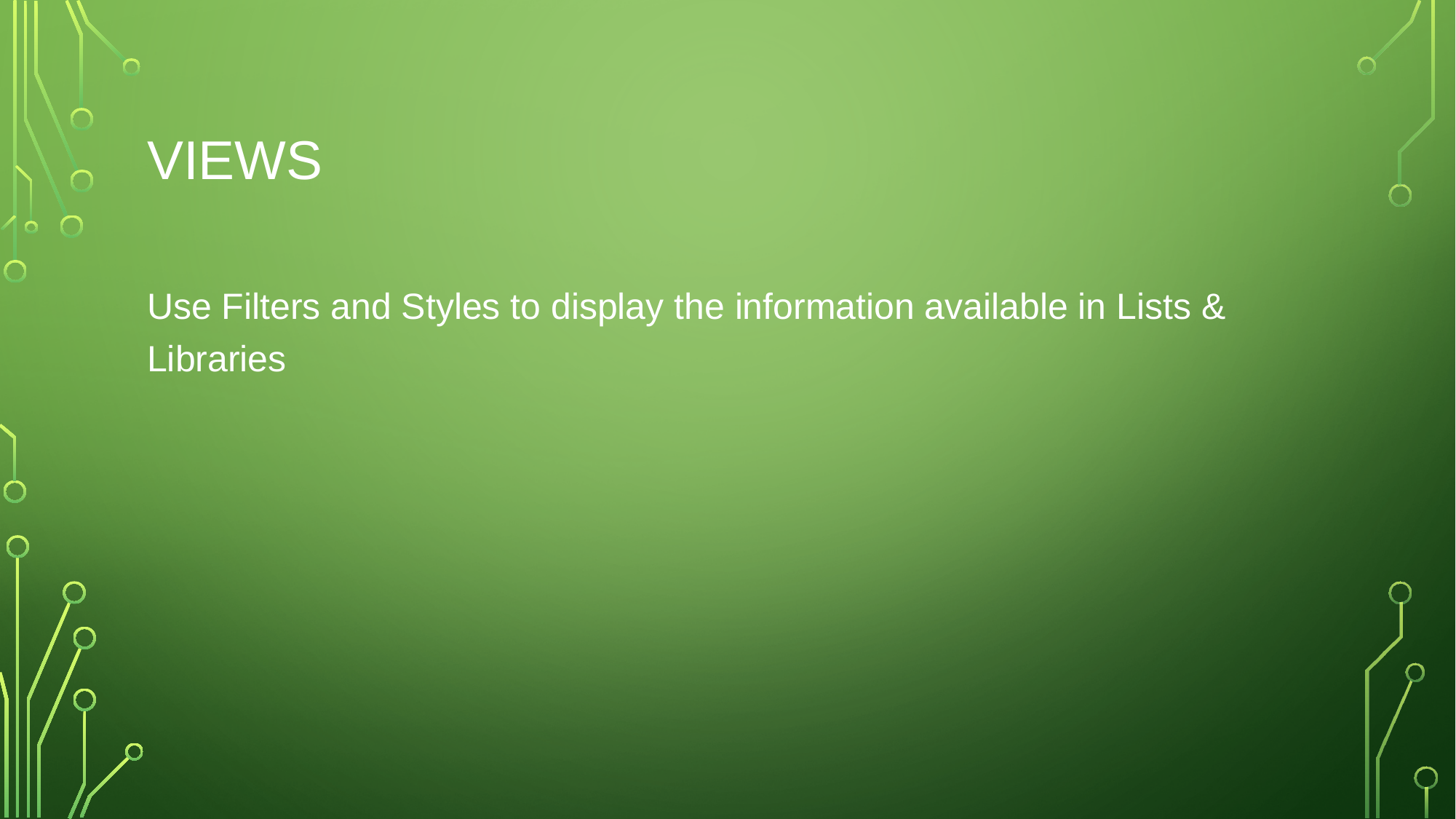

# Views
Use Filters and Styles to display the information available in Lists & Libraries